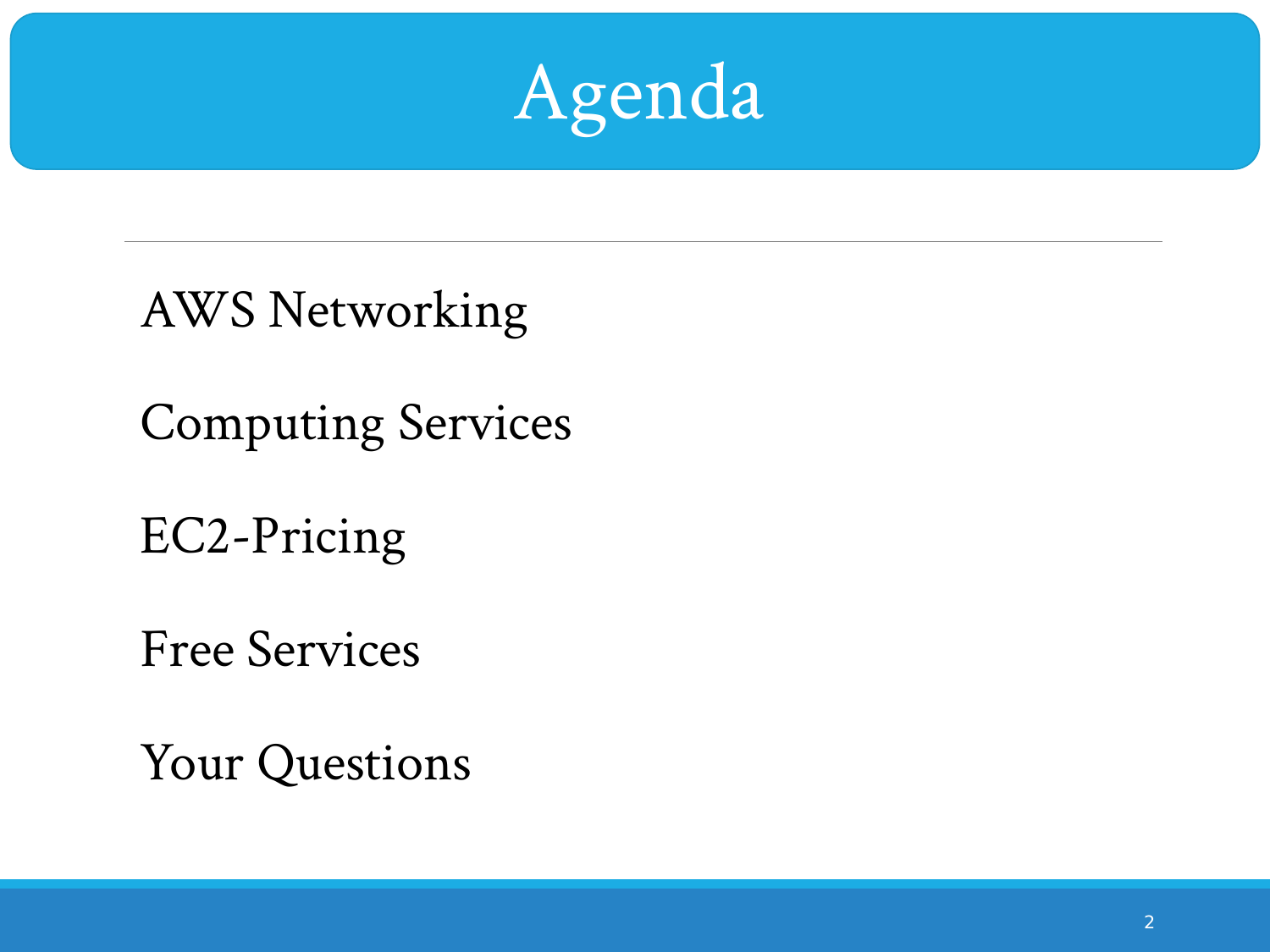

Agenda
AWS Networking
Computing Services
EC2-Pricing
Free Services
Your Questions
2